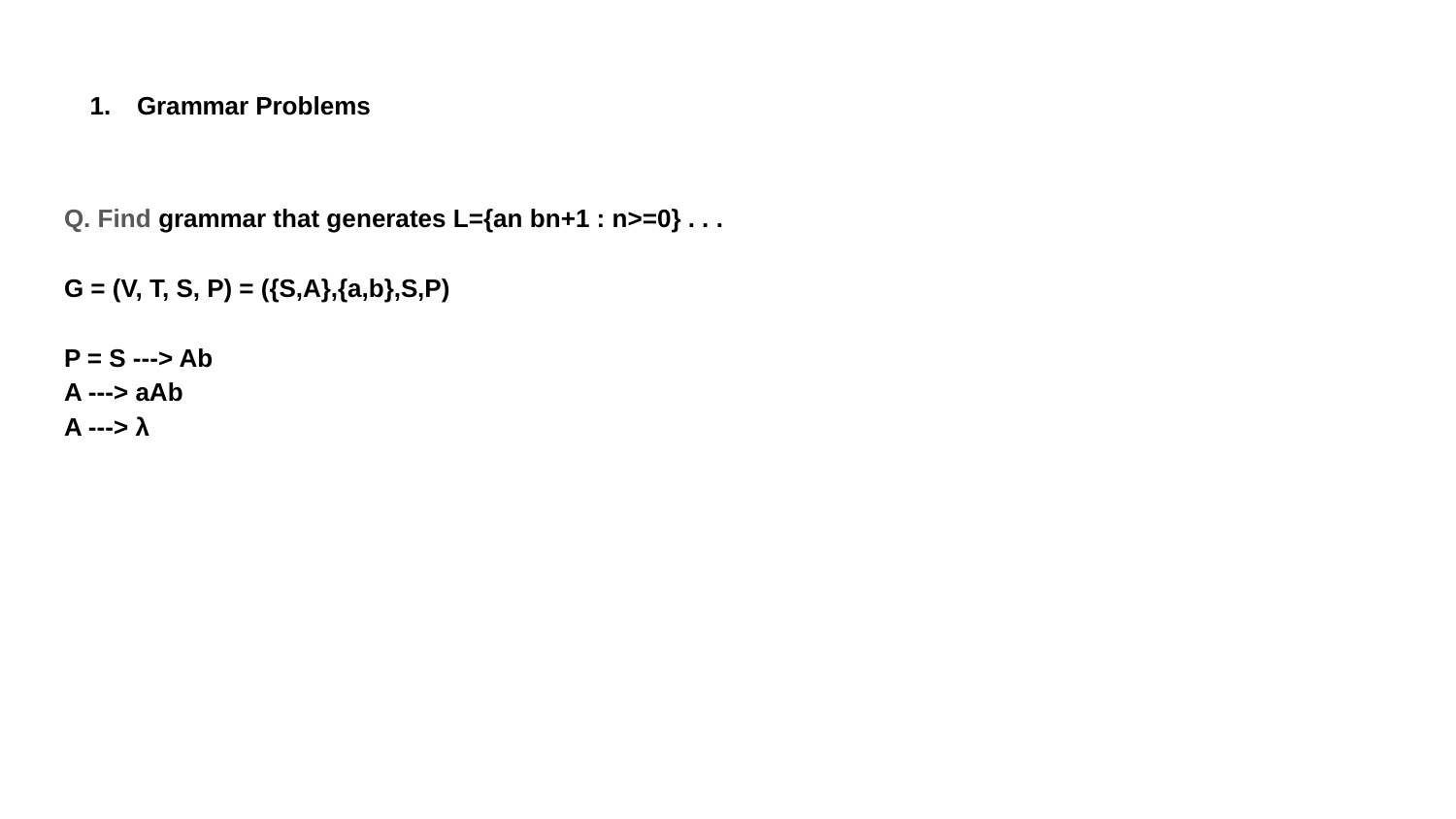

# Grammar Problems
Q. Find grammar that generates L={an bn+1 : n>=0} . . .

G = (V, T, S, P) = ({S,A},{a,b},S,P)

P = S ---> Ab
A ---> aAb
A ---> λ